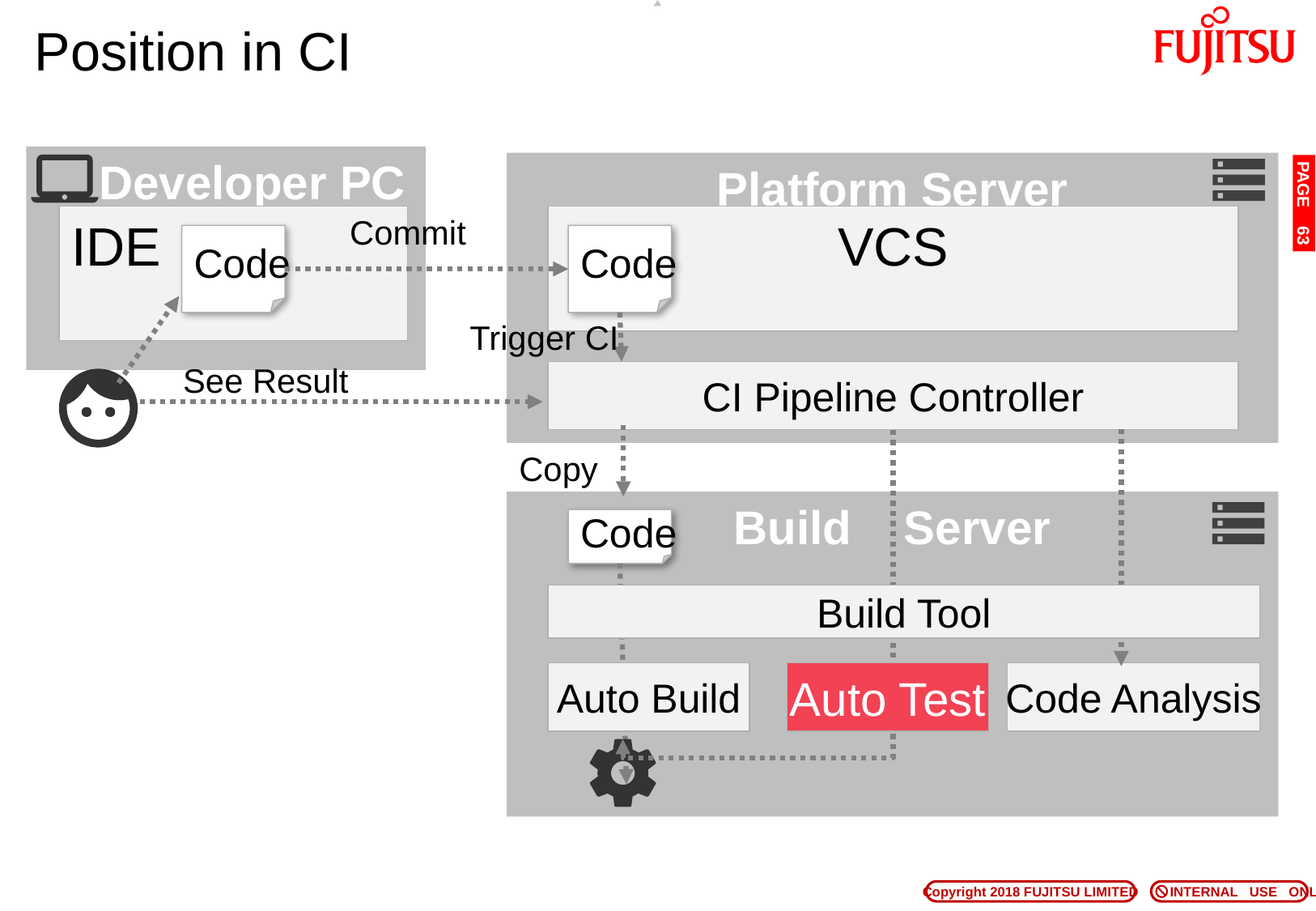

# Position in CI
    Developer PC
Platform Server

PAGE    63
Commit
IDE
VCS
Code
Code
Trigger CI
See Result
CI Pipeline Controller

Copy
Build    Server

Code
Build Tool
Auto Build
Auto Test
Code Analysis